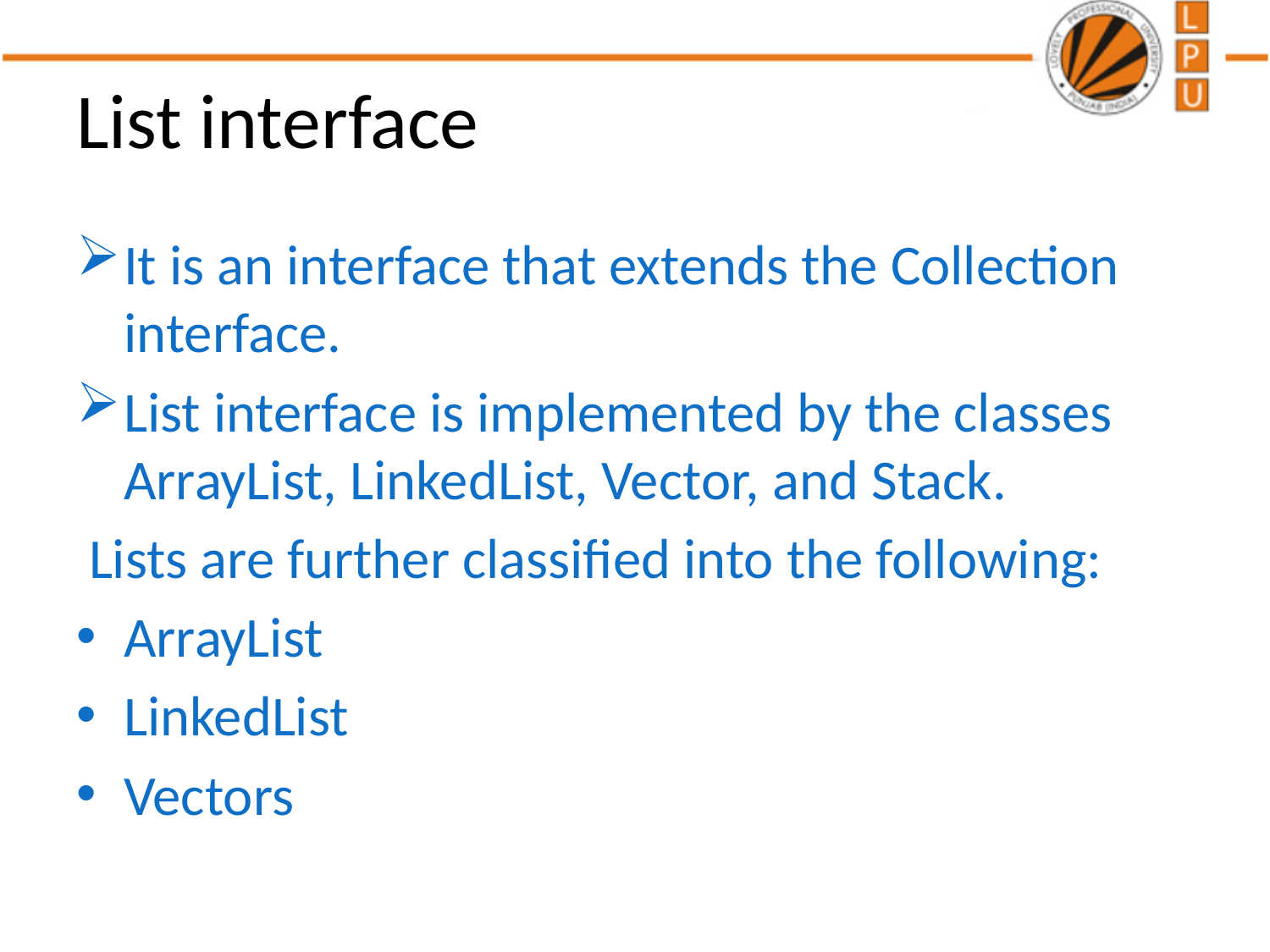

# List interface
It is an interface that extends the Collection interface.
List interface is implemented by the classes ArrayList, LinkedList, Vector, and Stack.
 Lists are further classified into the following:
ArrayList
LinkedList
Vectors